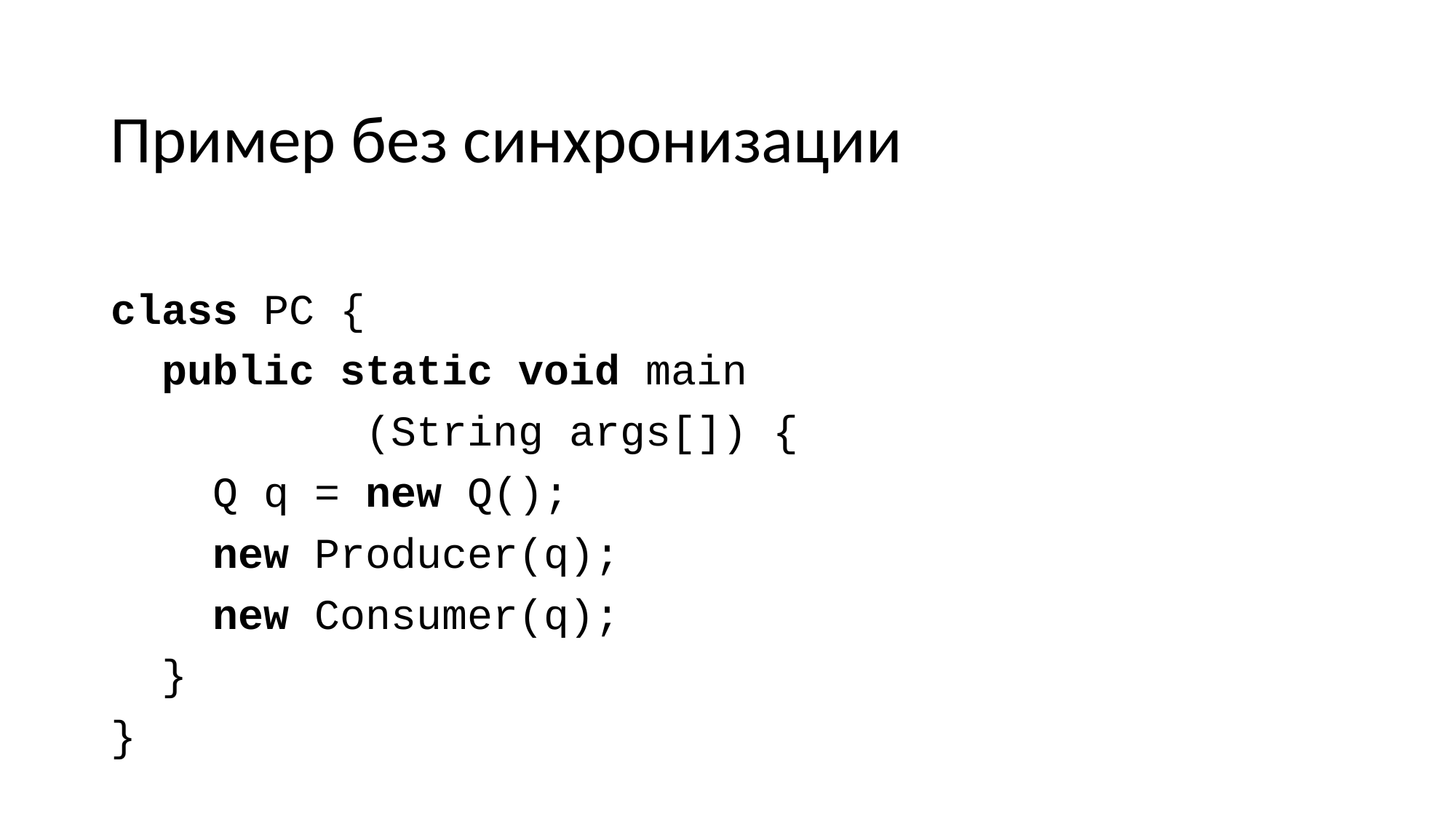

Пример без синхронизации
class PC {
  public static void main
          (String args[]) {
    Q q = new Q();
    new Producer(q);
    new Consumer(q);
  }
}